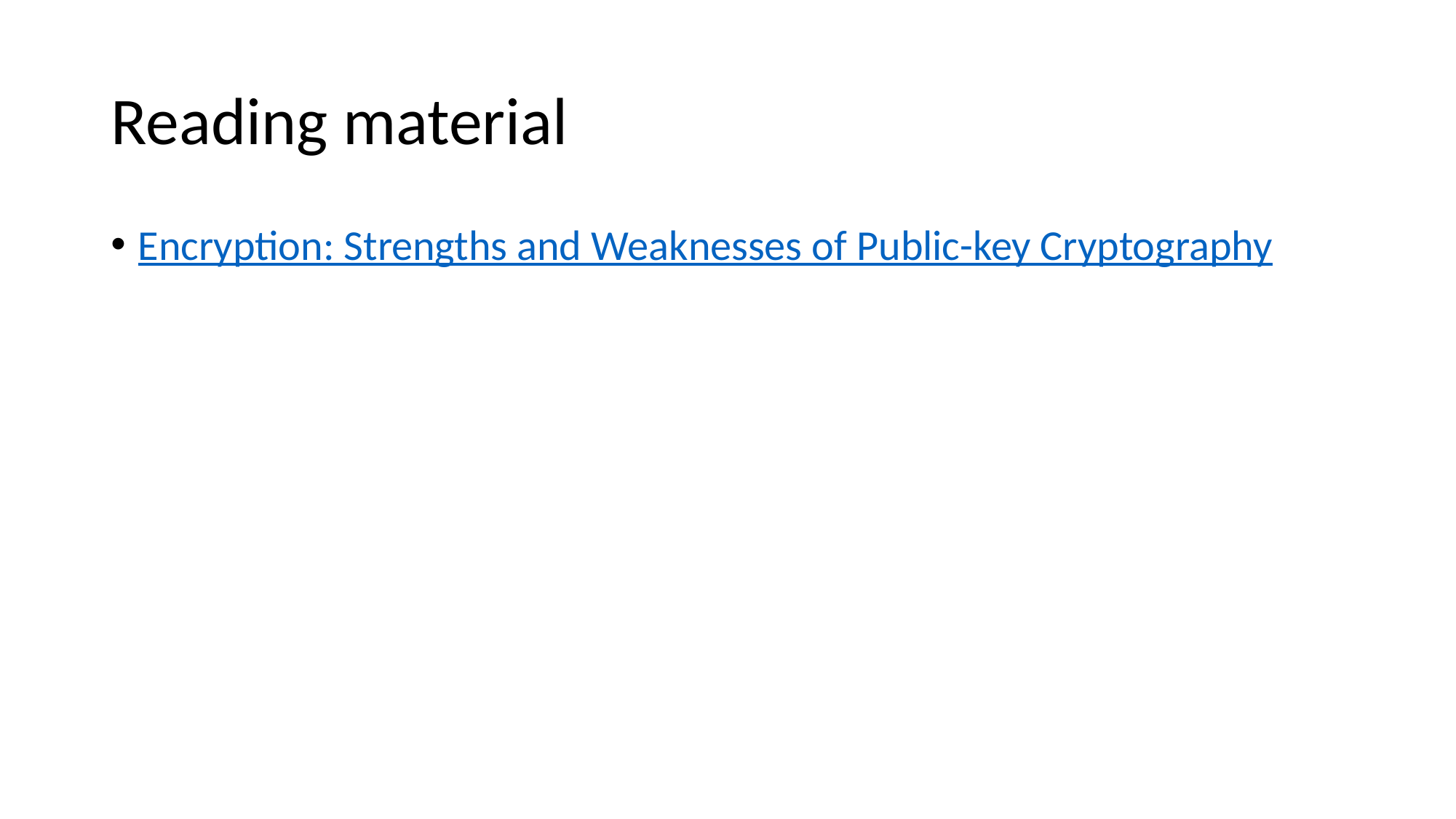

# Reading material
Encryption: Strengths and Weaknesses of Public-key Cryptography